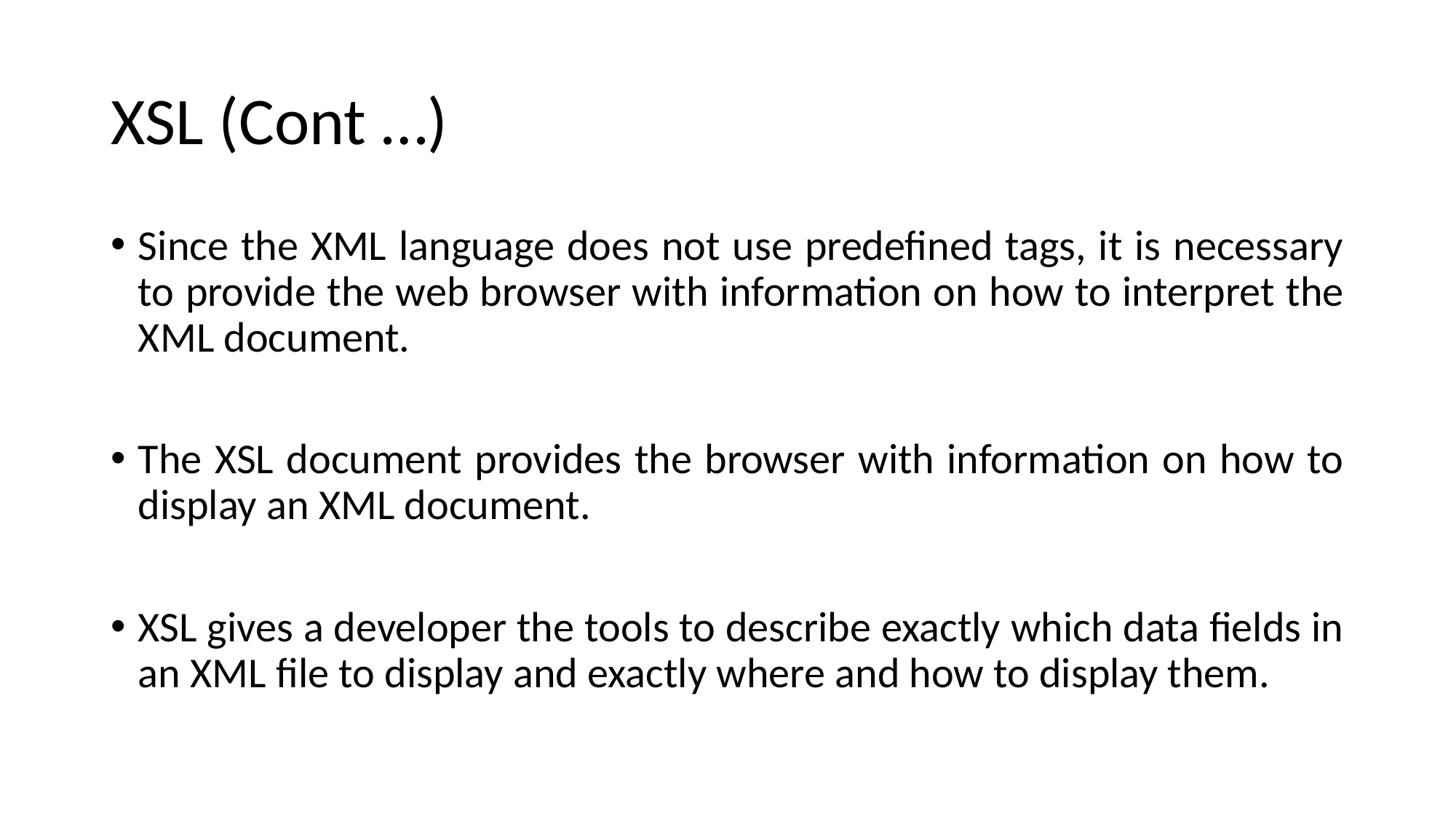

# XSL (Cont …)
Since the XML language does not use predefined tags, it is necessary to provide the web browser with information on how to interpret the XML document.

The XSL document provides the browser with information on how to display an XML document.

XSL gives a developer the tools to describe exactly which data fields in an XML file to display and exactly where and how to display them.